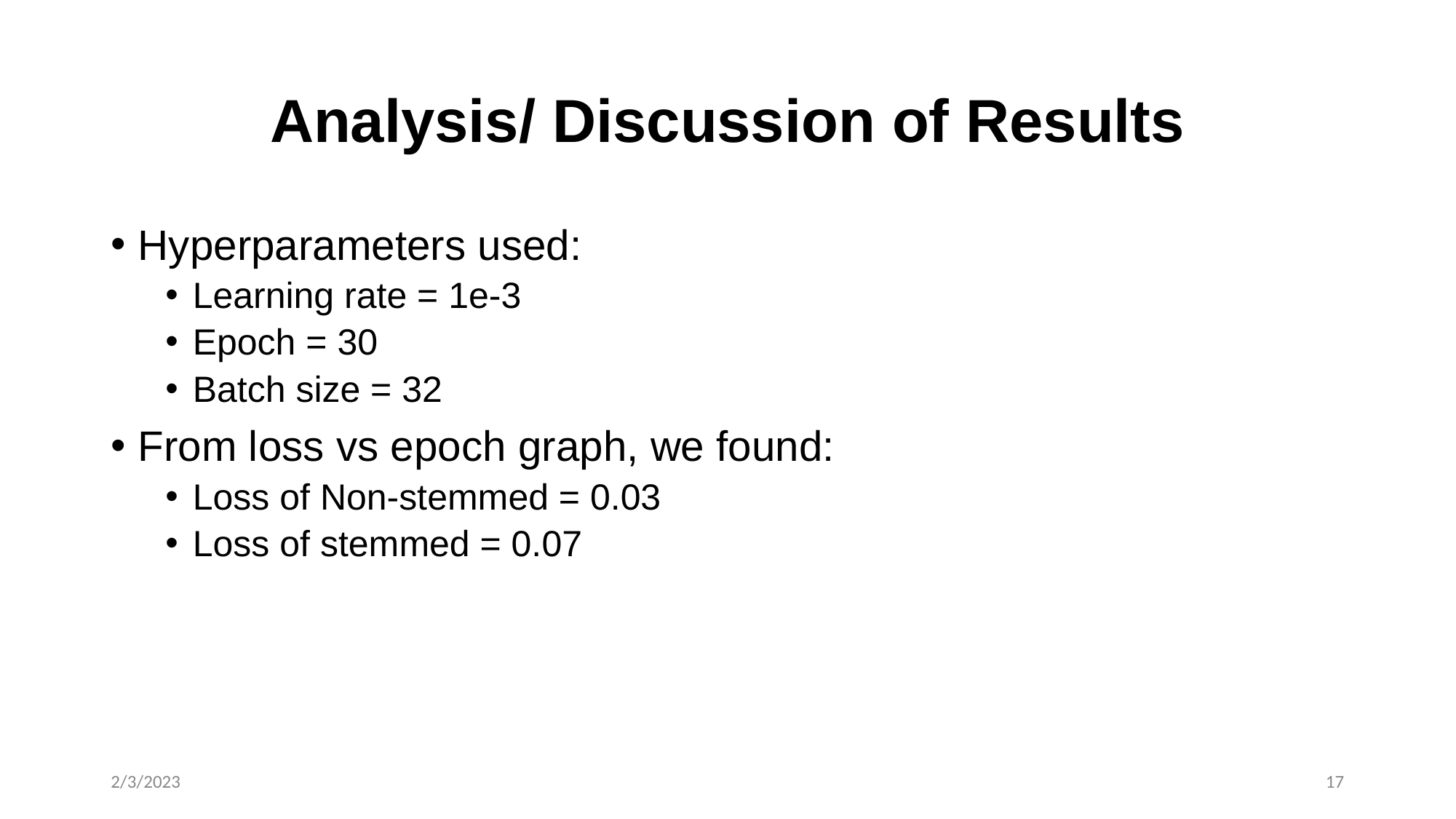

# Analysis/ Discussion of Results
Hyperparameters used:
Learning rate = 1e-3
Epoch = 30
Batch size = 32
From loss vs epoch graph, we found:
Loss of Non-stemmed = 0.03
Loss of stemmed = 0.07

2/3/2023
17